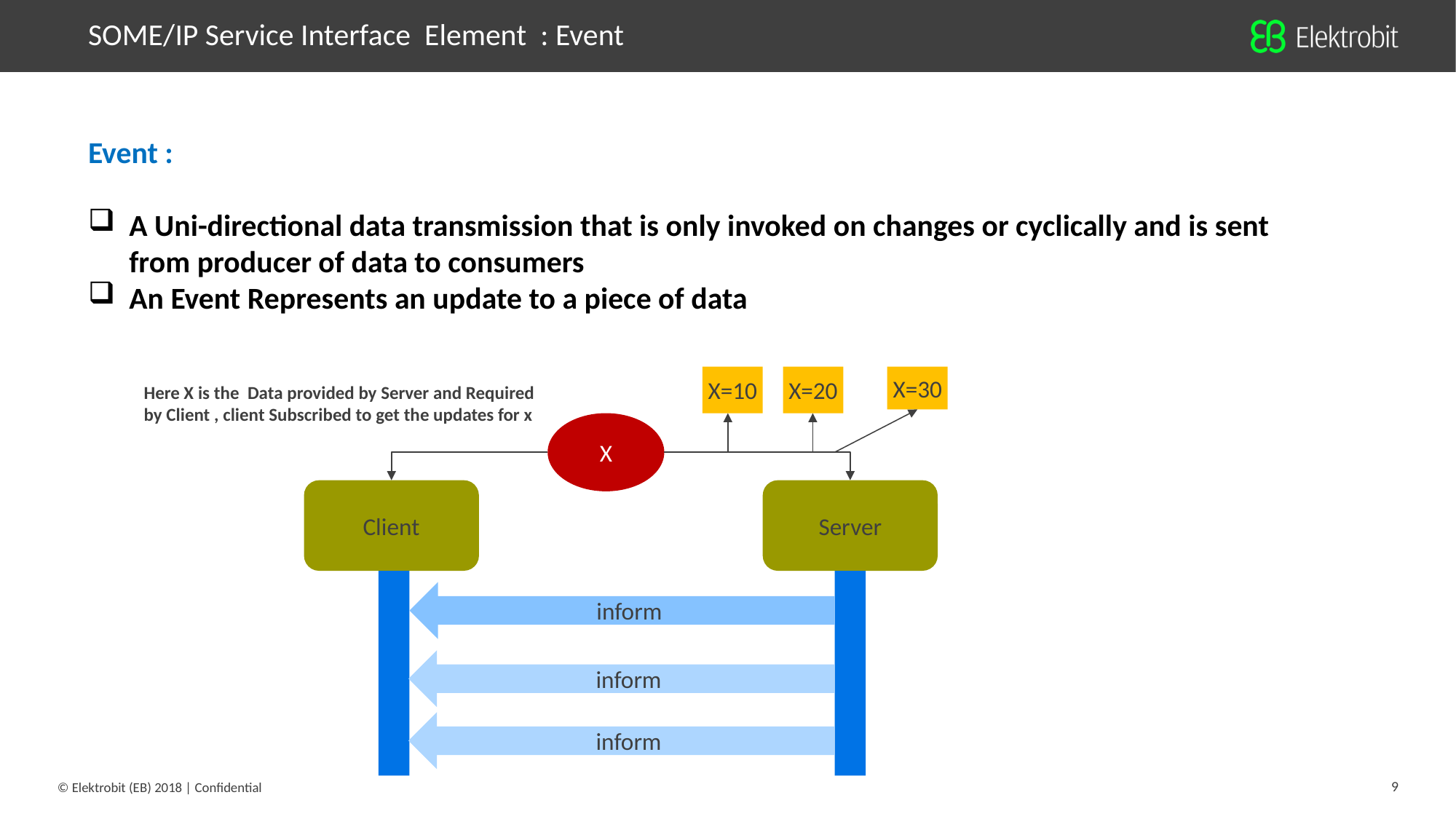

SOME/IP Service Interface  Element  : Event
Event :

A Uni-directional data transmission that is only invoked on changes or cyclically and is sent from producer of data to consumers
An Event Represents an update to a piece of data

X=20
X=30
X=10
Here X is the  Data provided by Server and Required by Client , client Subscribed to get the updates for x
X
Client
Server

inform
inform
inform